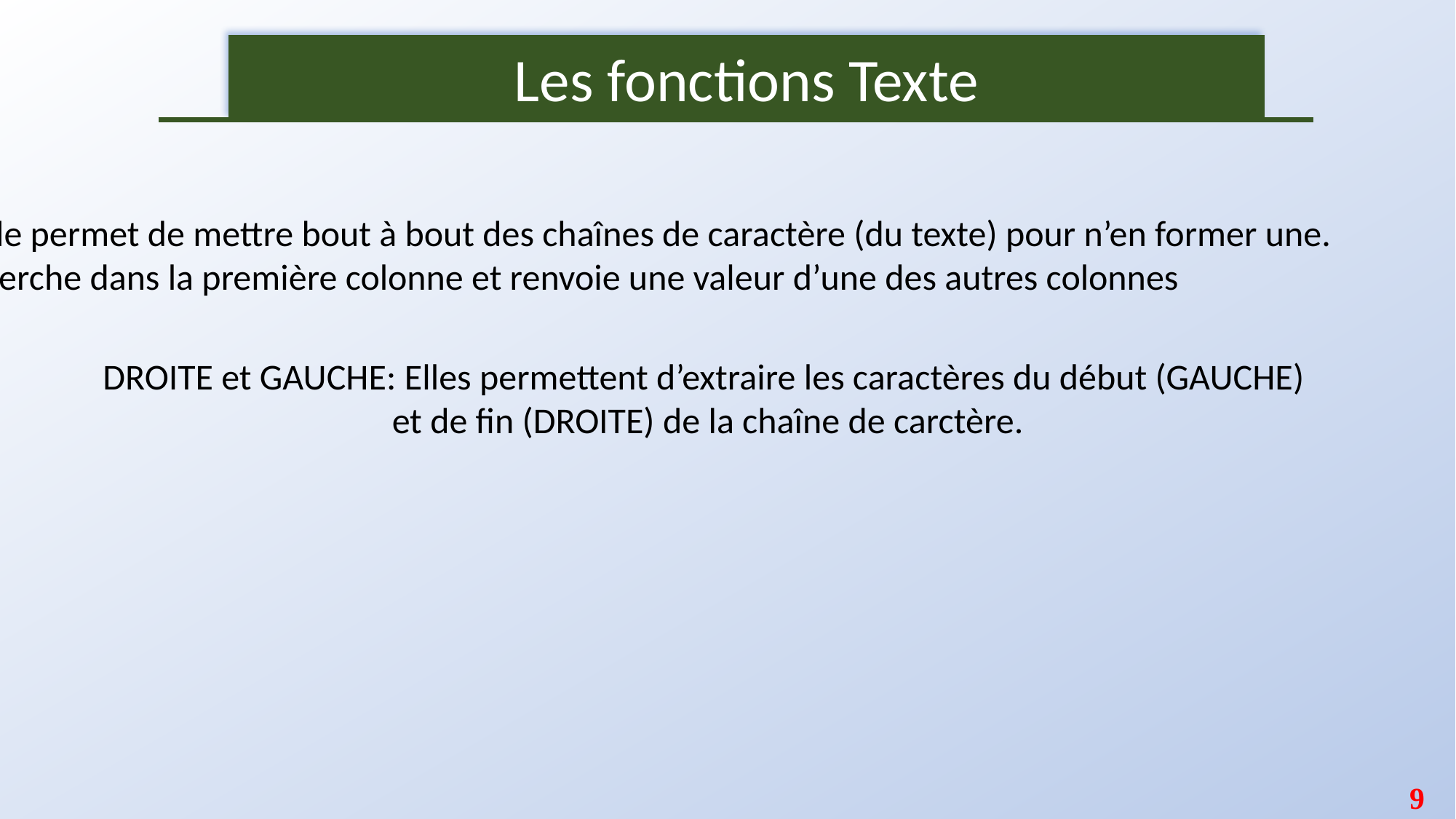

Les fonctions Texte
CONCATENER: Elle permet de mettre bout à bout des chaînes de caractère (du texte) pour n’en former une.
Elle cherche dans la première colonne et renvoie une valeur d’une des autres colonnes
DROITE et GAUCHE: Elles permettent d’extraire les caractères du début (GAUCHE)
et de fin (DROITE) de la chaîne de carctère.
9